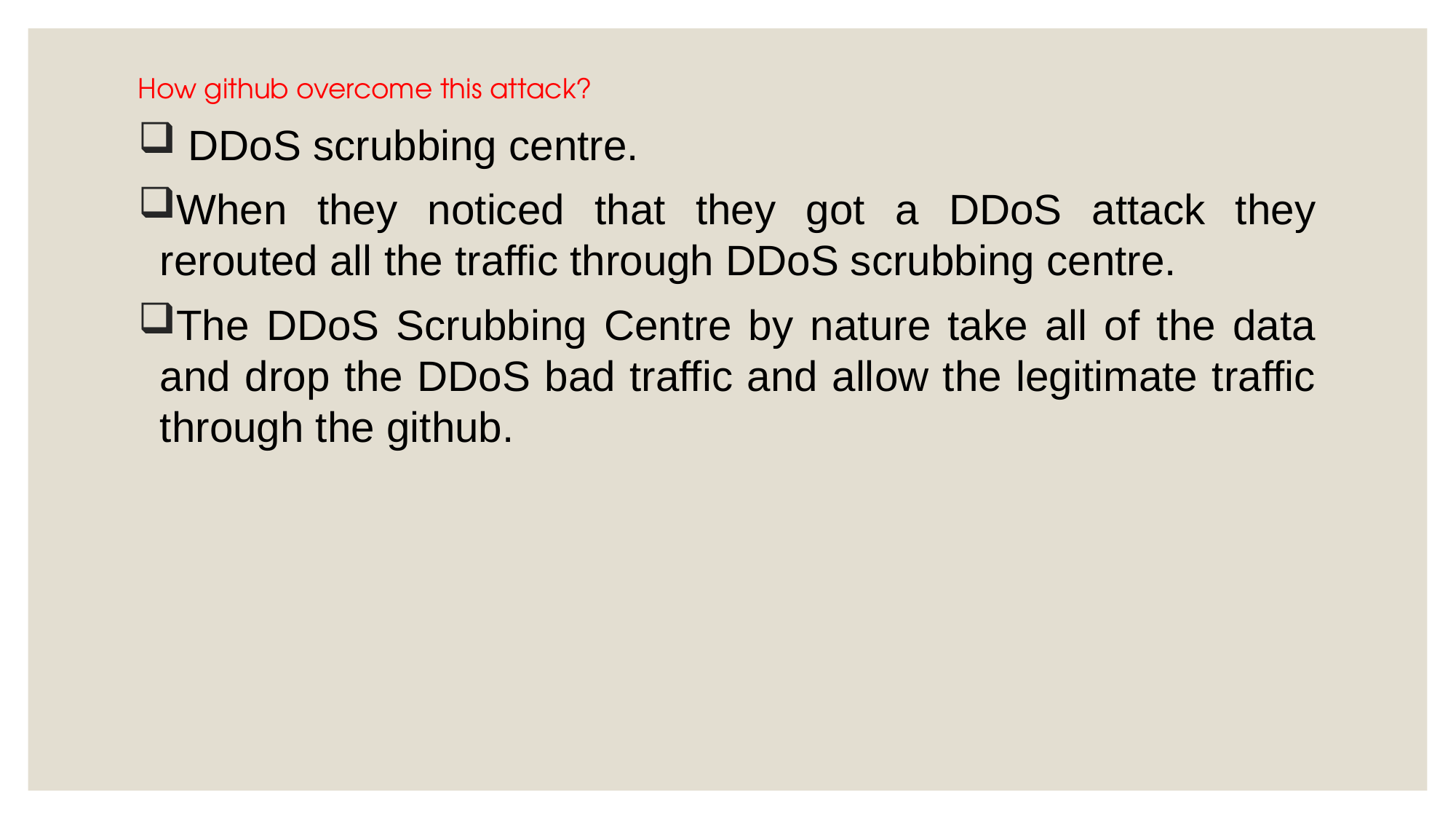

How github overcome this attack?
 DDoS scrubbing centre.
When they noticed that they got a DDoS attack they rerouted all the traffic through DDoS scrubbing centre.
The DDoS Scrubbing Centre by nature take all of the data and drop the DDoS bad traffic and allow the legitimate traffic through the github.